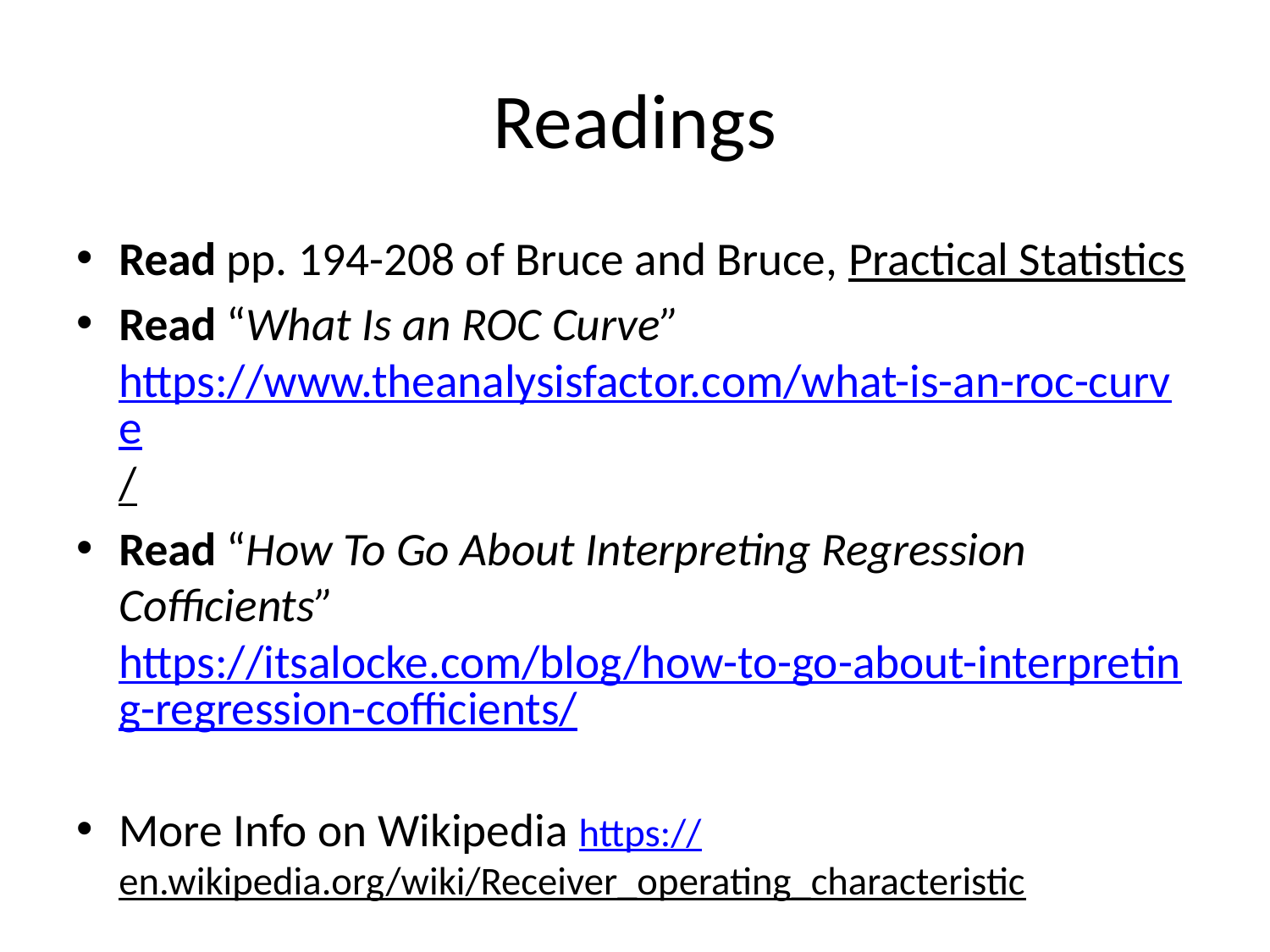

# Readings
Read pp. 194-208 of Bruce and Bruce, Practical Statistics
Read “What Is an ROC Curve” https://www.theanalysisfactor.com/what-is-an-roc-curve/
Read “How To Go About Interpreting Regression Cofficients” https://itsalocke.com/blog/how-to-go-about-interpreting-regression-cofficients/
More Info on Wikipedia https://en.wikipedia.org/wiki/Receiver_operating_characteristic